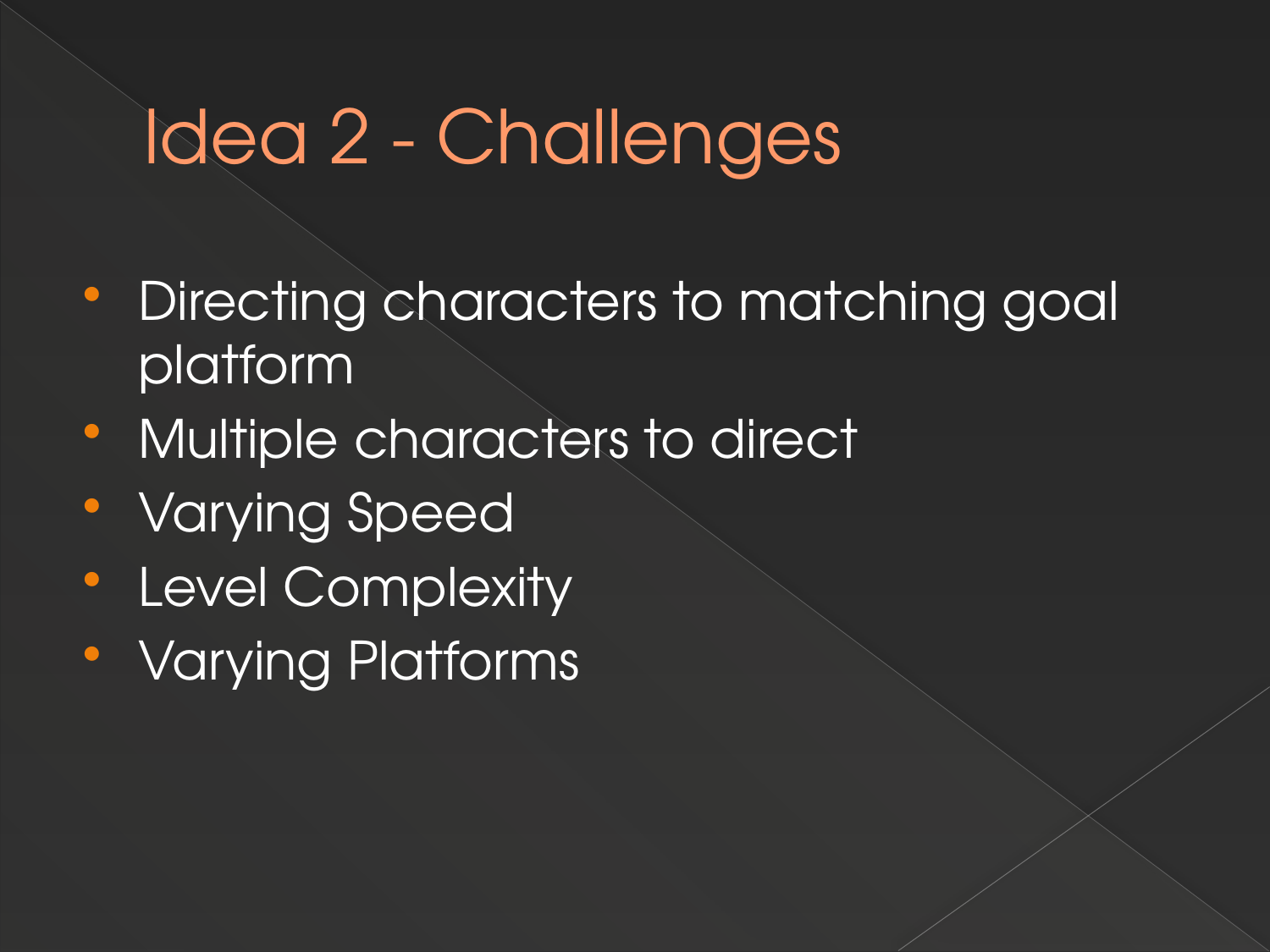

# Idea 2 - Challenges
Directing characters to matching goal platform
Multiple characters to direct
Varying Speed
Level Complexity
Varying Platforms